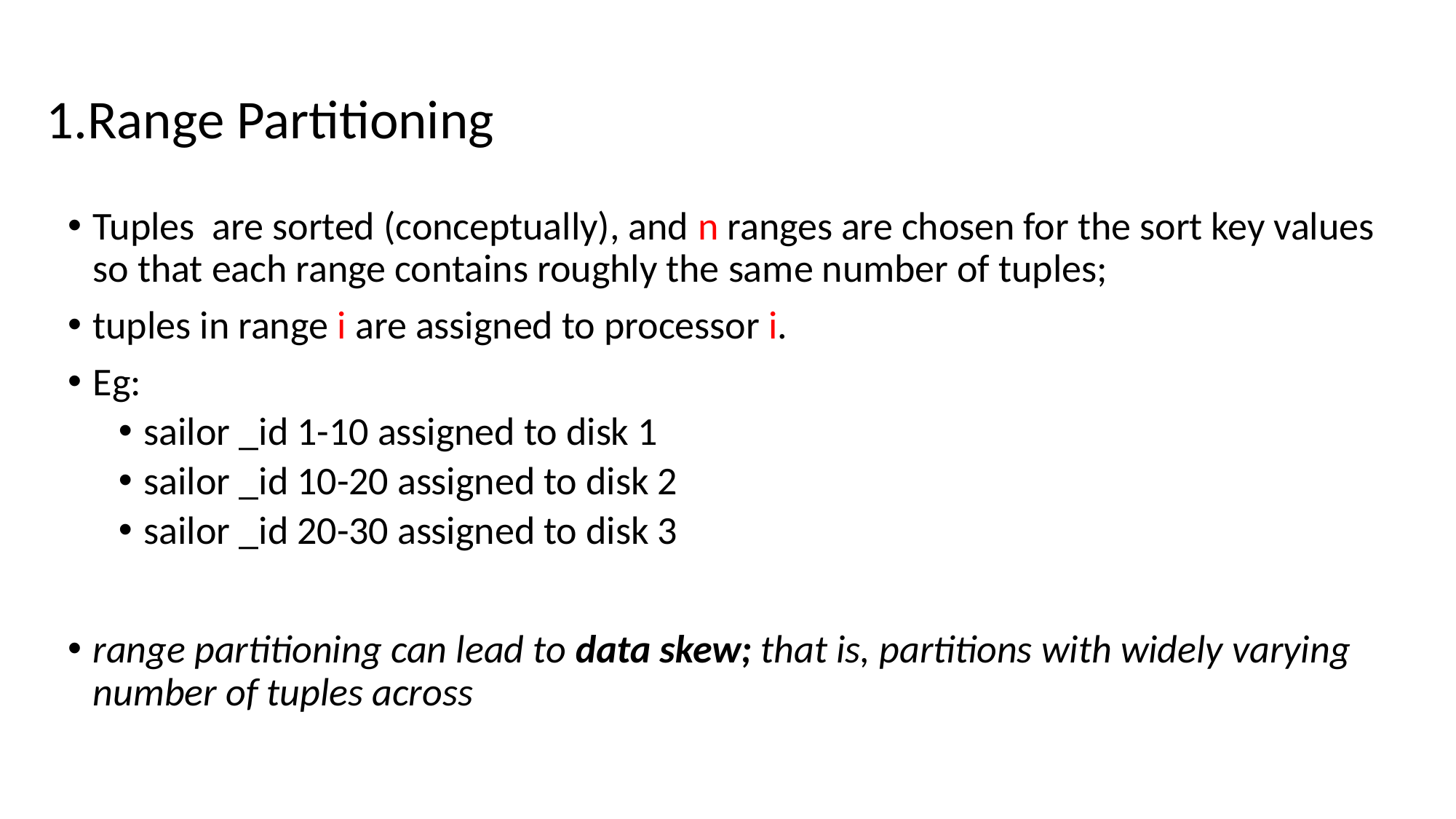

1.Range Partitioning
Tuples  are sorted (conceptually), and n ranges are chosen for the sort key values so that each range contains roughly the same number of tuples;
tuples in range i are assigned to processor i.
Eg:
sailor _id 1-10 assigned to disk 1
sailor _id 10-20 assigned to disk 2
sailor _id 20-30 assigned to disk 3

range partitioning can lead to data skew; that is, partitions with widely varying number of tuples across

17